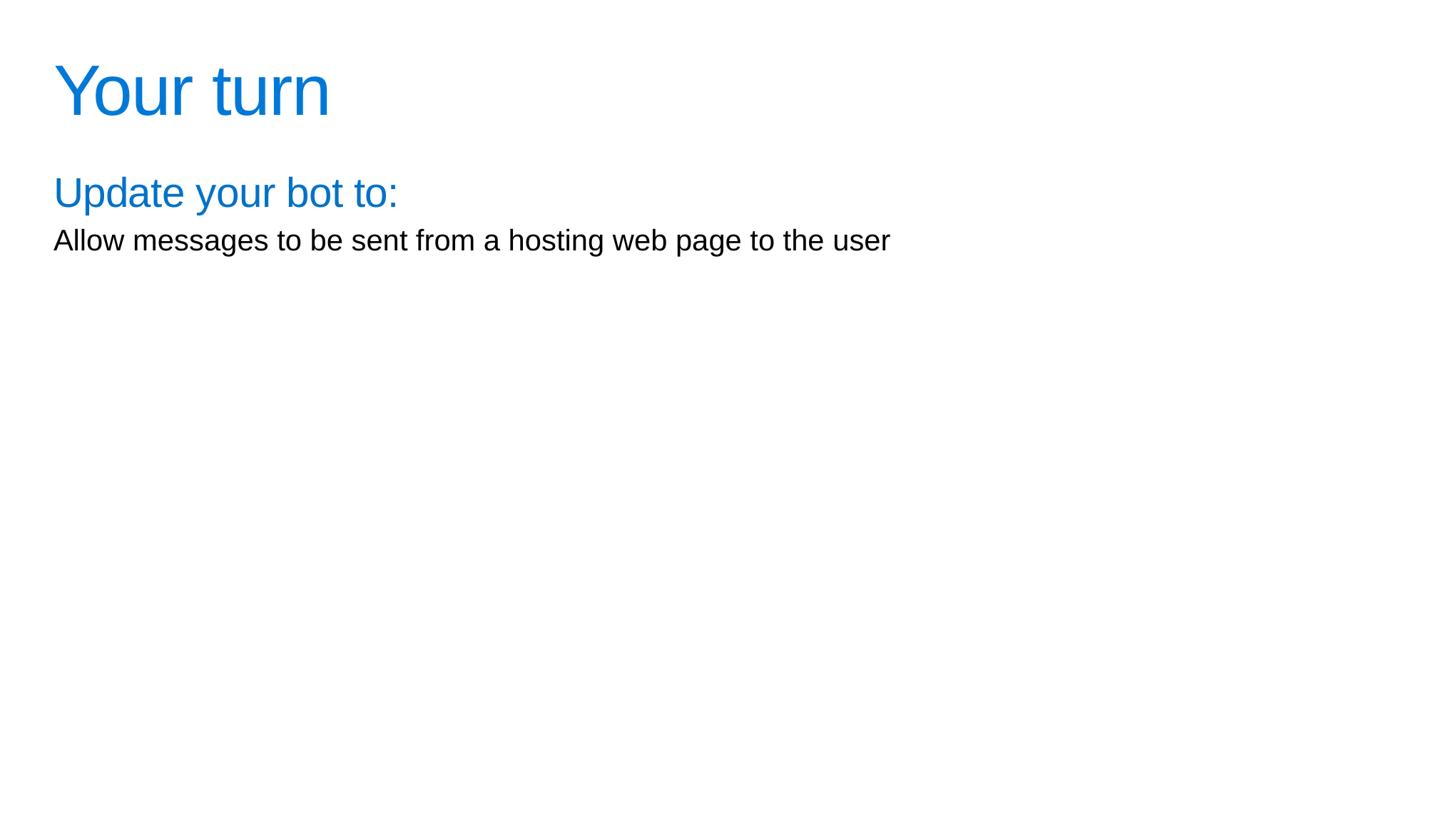

# Your turn
Update your bot to:
Allow messages to be sent from a hosting web page to the user